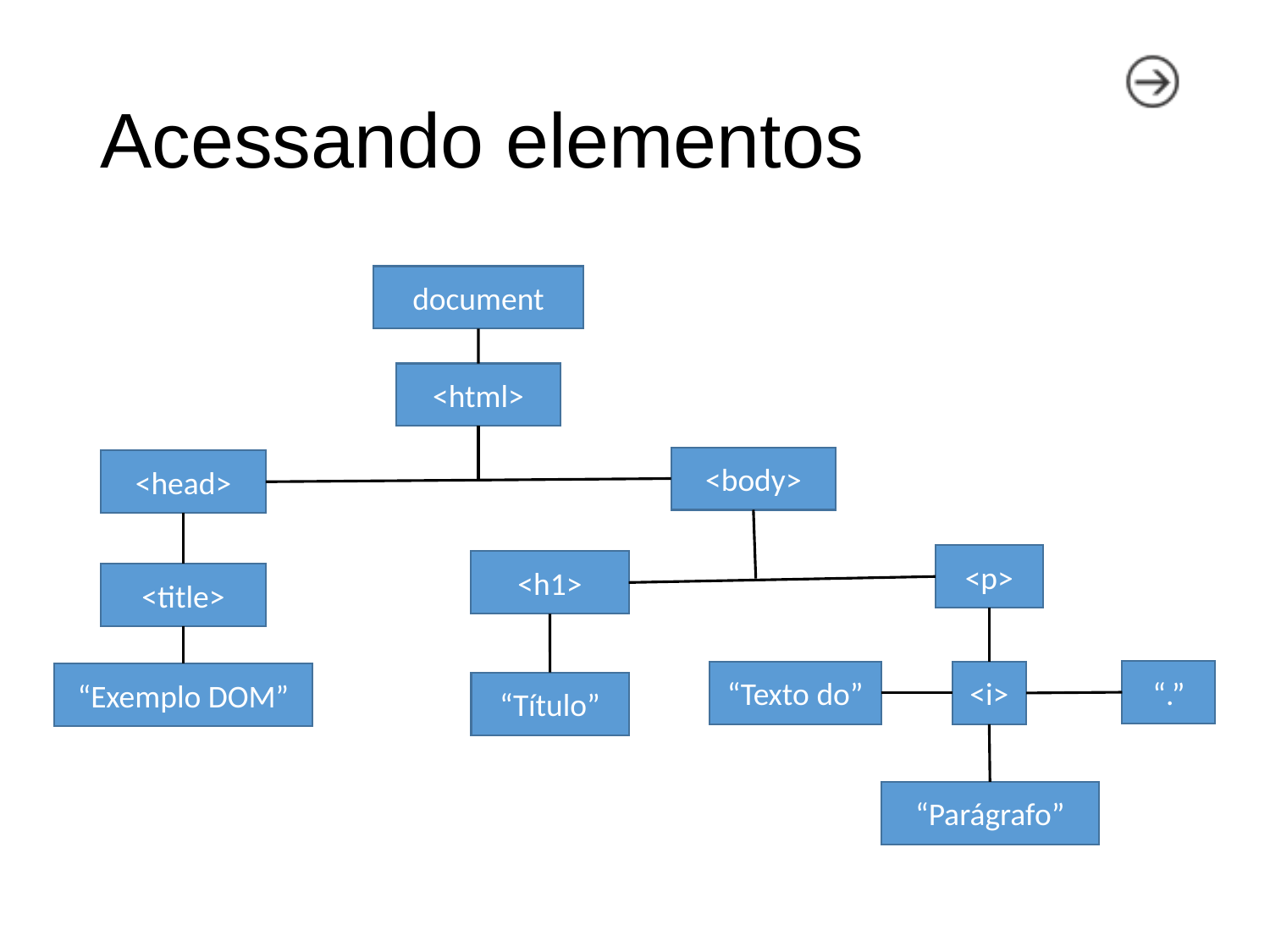

# Acessando elementos
document
<html>
<body>
<head>
<p>
<h1>
<title>
“.”
<i>
“Texto do”
“Exemplo DOM”
“Título”
“Parágrafo”